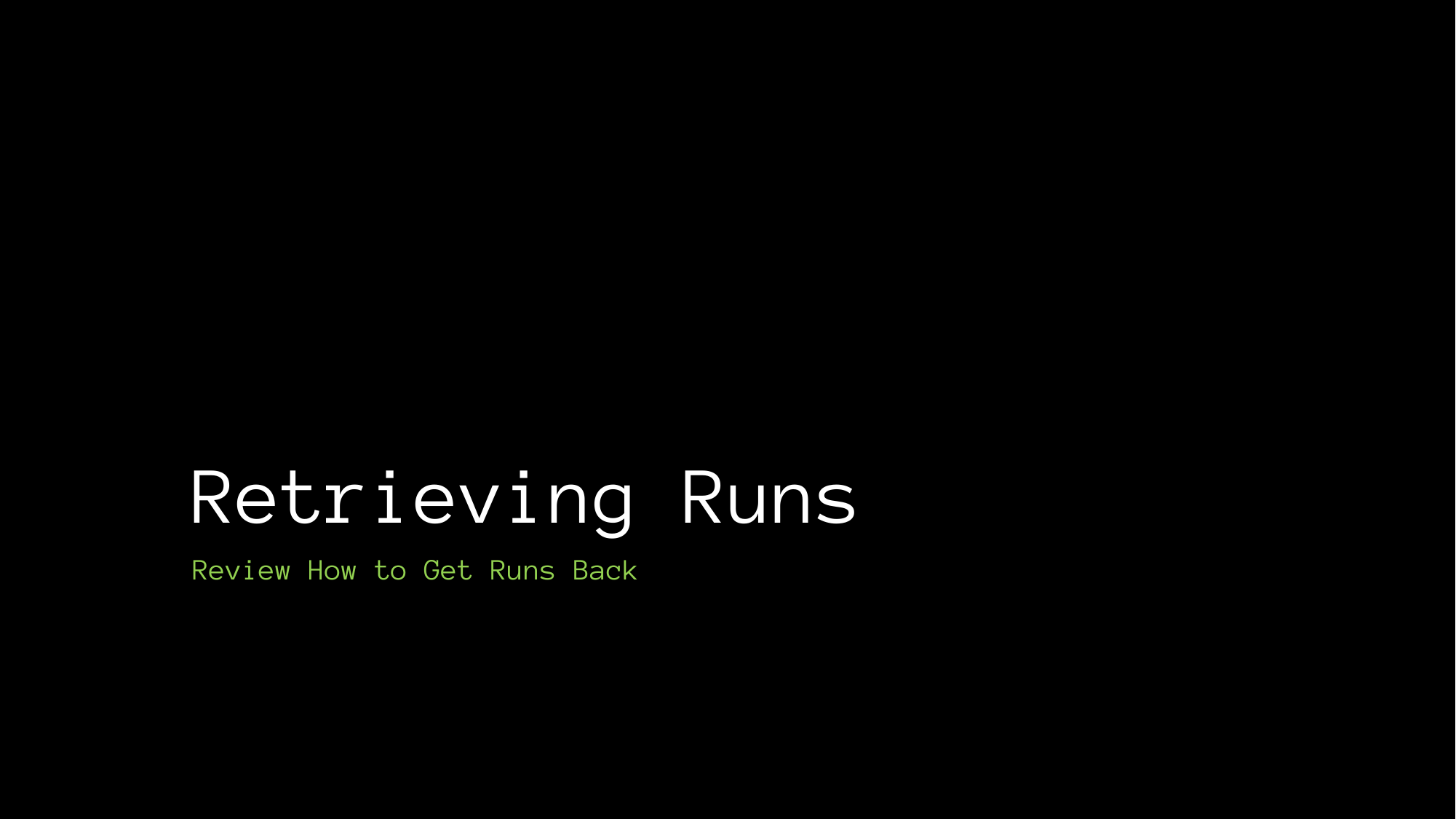

# Retrieving Runs
Review How to Get Runs Back